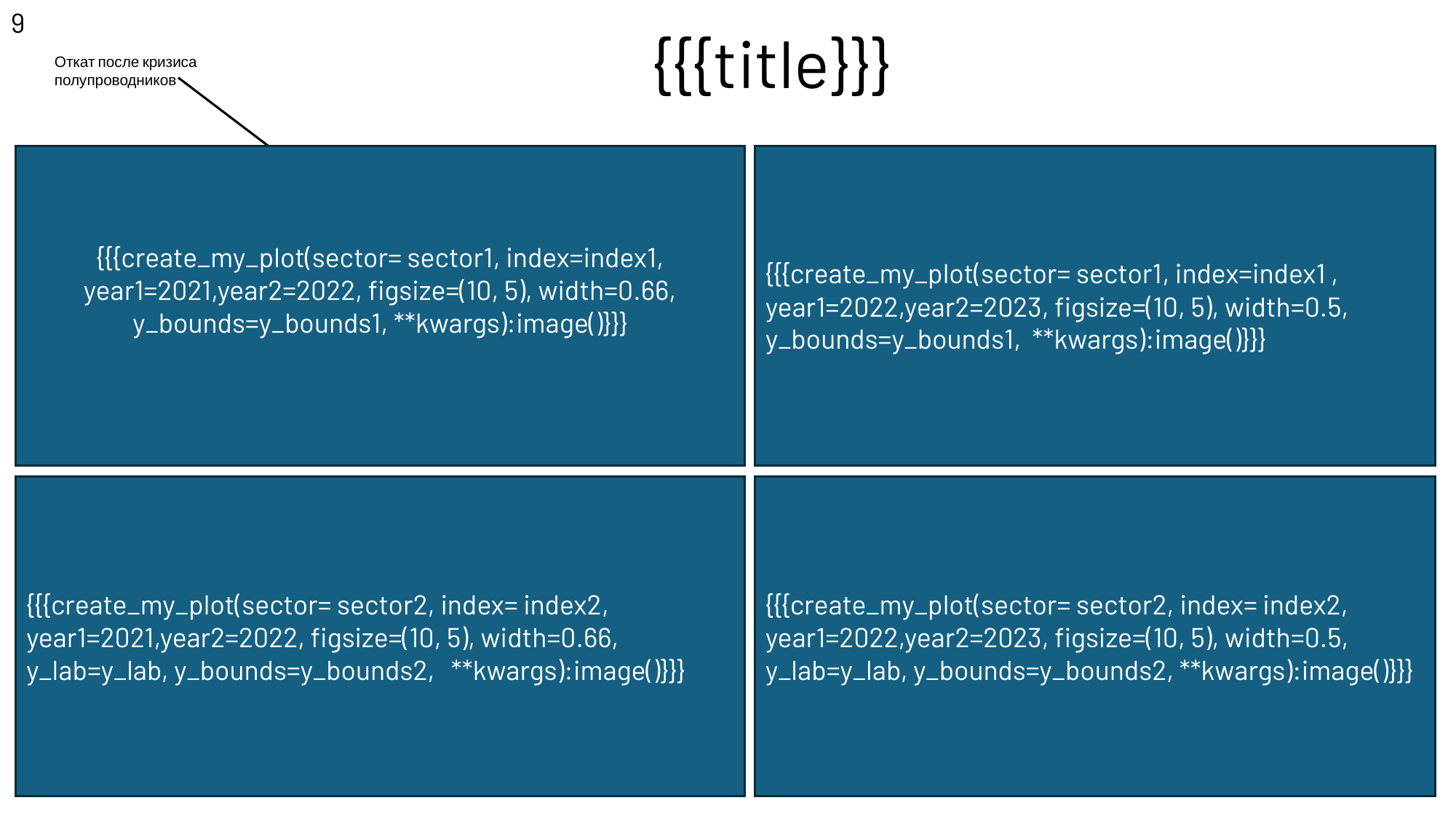

# {{{title}}}
9
Откат после кризиса полупроводников
{{{create_my_plot(sector= sector1, index=index1, year1=2021,year2=2022, figsize=(10, 5), width=0.66, y_bounds=y_bounds1, **kwargs):image()}}}

{{{create_my_plot(sector= sector1, index=index1 , year1=2022,year2=2023, figsize=(10, 5), width=0.5, y_bounds=y_bounds1,  **kwargs):image()}}}
{{{create_my_plot(sector= sector2, index= index2, year1=2021,year2=2022, figsize=(10, 5), width=0.66, y_lab=y_lab, y_bounds=y_bounds2,   **kwargs):image()}}}
{{{create_my_plot(sector= sector2, index= index2, year1=2022,year2=2023, figsize=(10, 5), width=0.5, y_lab=y_lab, y_bounds=y_bounds2, **kwargs):image()}}}